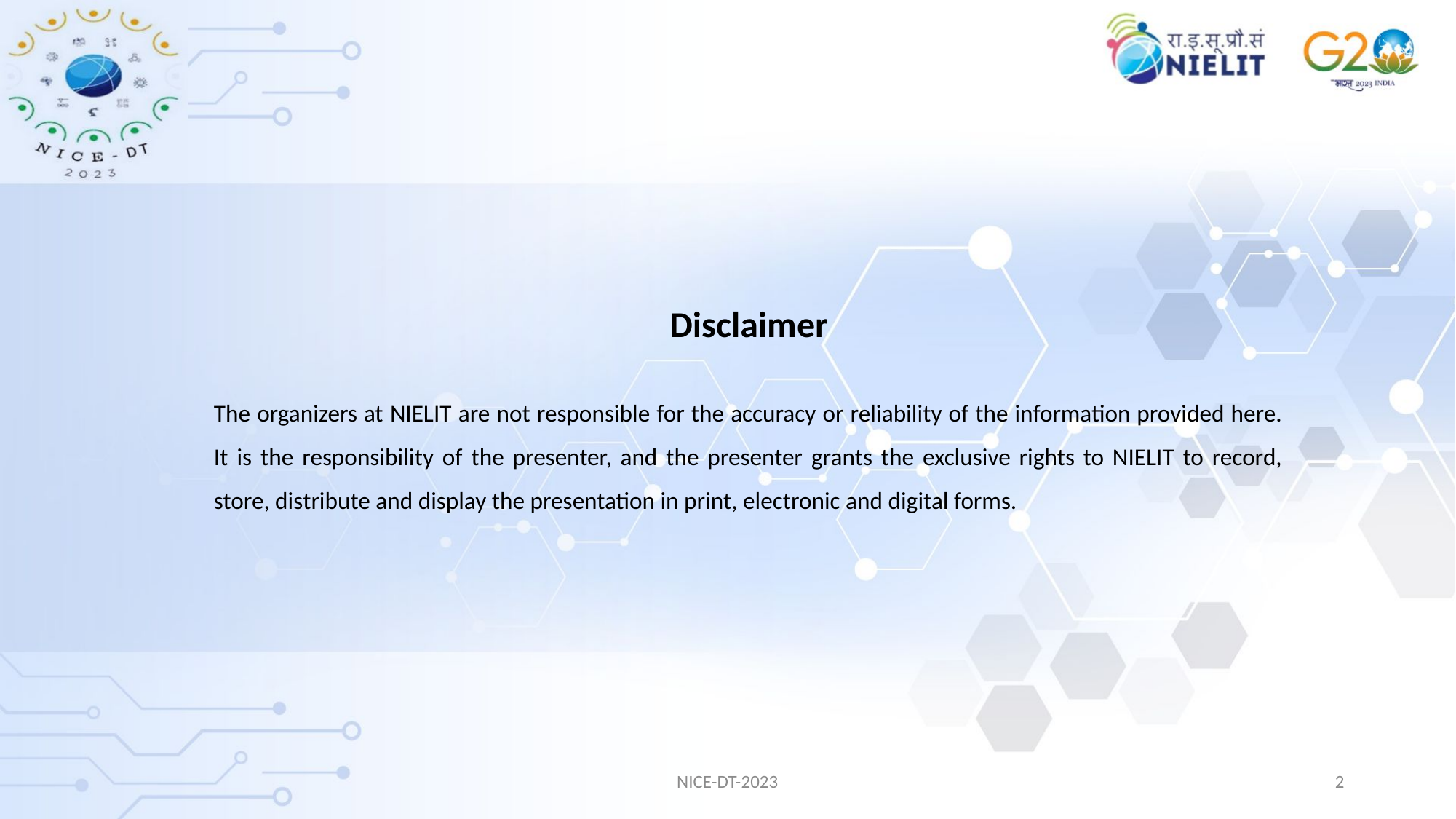

Disclaimer

The organizers at NIELIT are not responsible for the accuracy or reliability of the information provided here. It is the responsibility of the presenter, and the presenter grants the exclusive rights to NIELIT to record, store, distribute and display the presentation in print, electronic and digital forms.
NICE-DT-2023
2